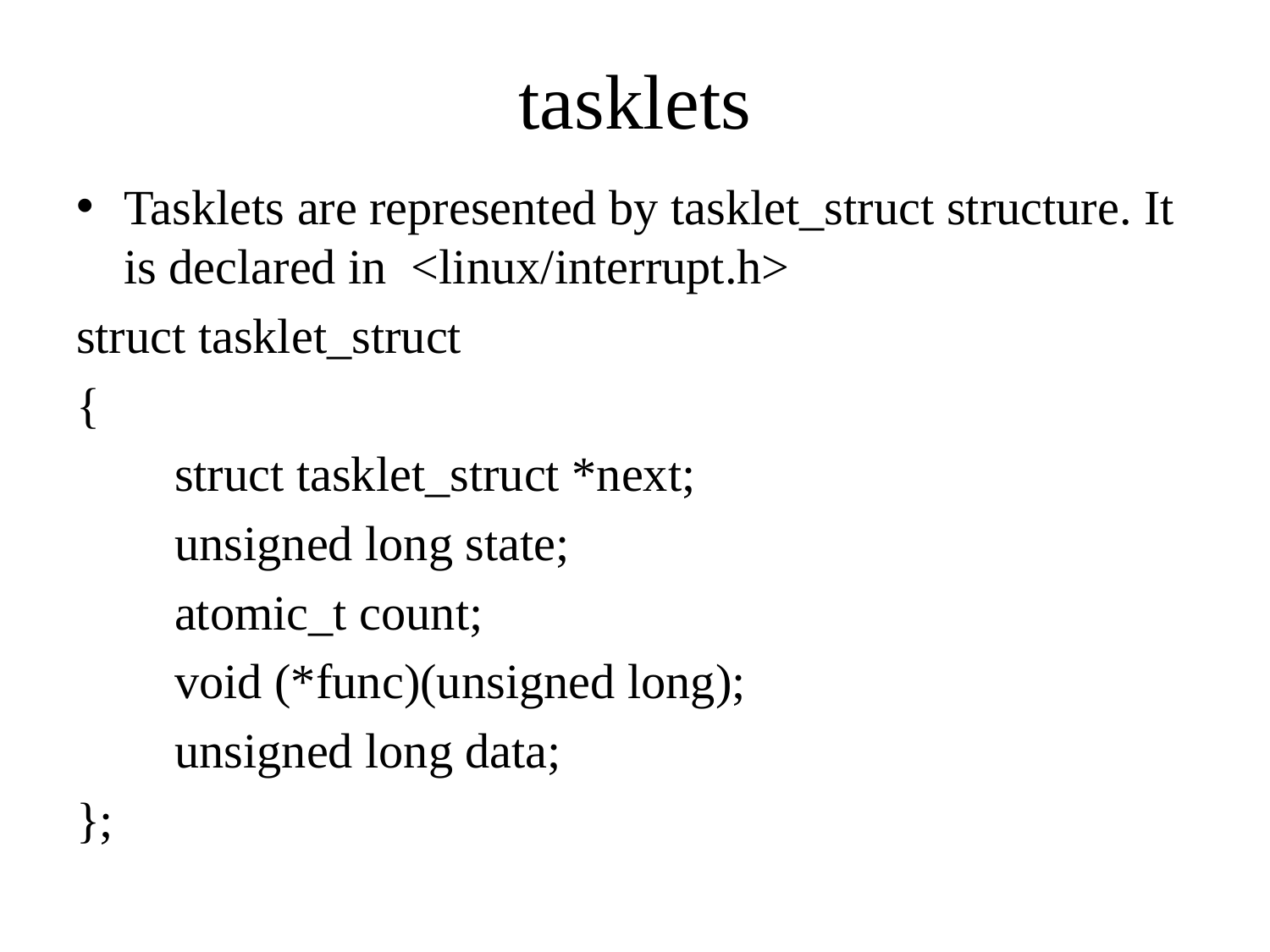

# tasklets
Tasklets are represented by tasklet_struct structure. It is declared in  <linux/interrupt.h>
struct tasklet_struct
{
        struct tasklet_struct *next;
        unsigned long state;
        atomic_t count;
        void (*func)(unsigned long);
        unsigned long data;
};